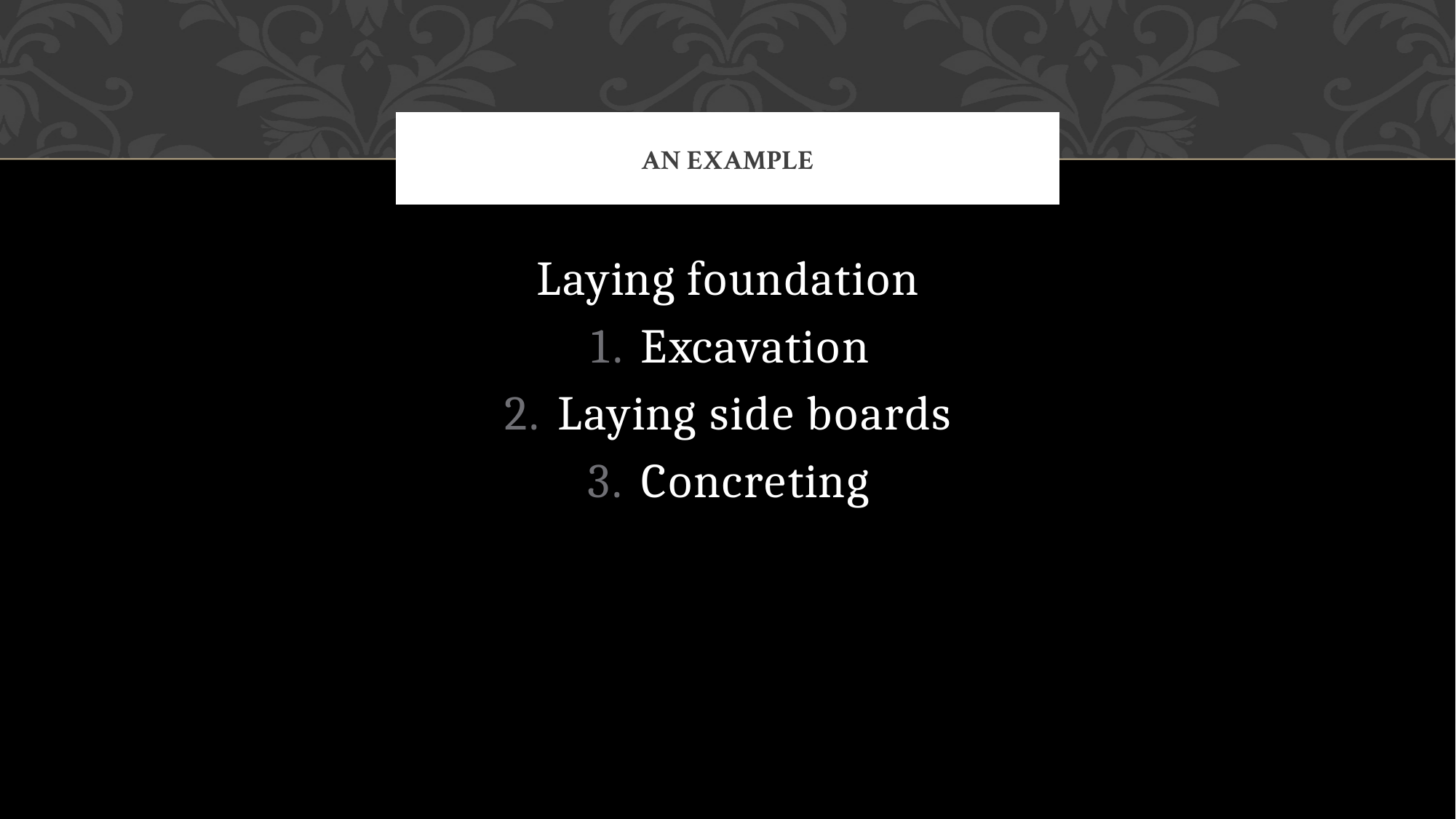

# An example
Laying foundation
Excavation
Laying side boards
Concreting